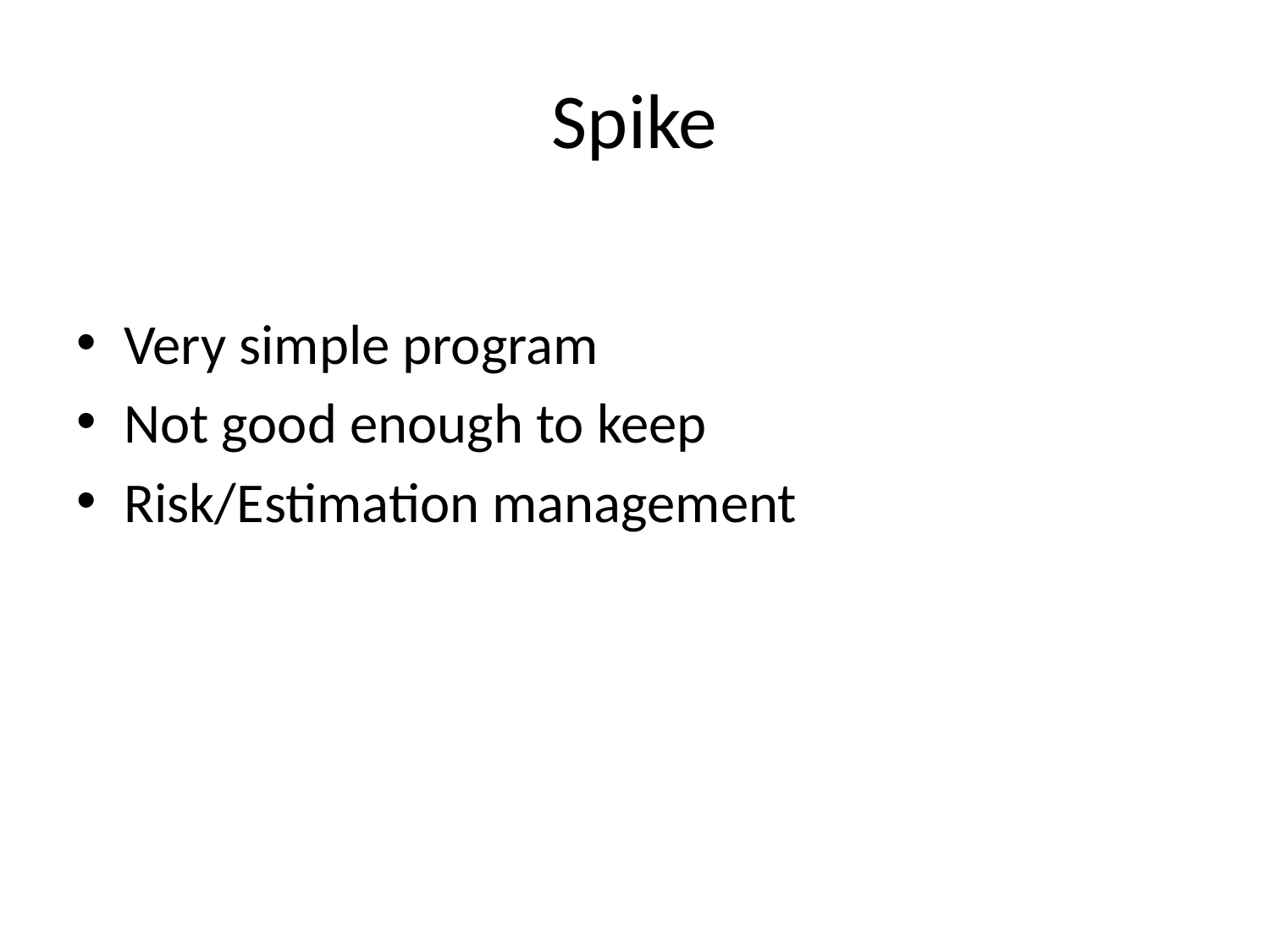

# Spike

Very simple program
Not good enough to keep
Risk/Estimation management